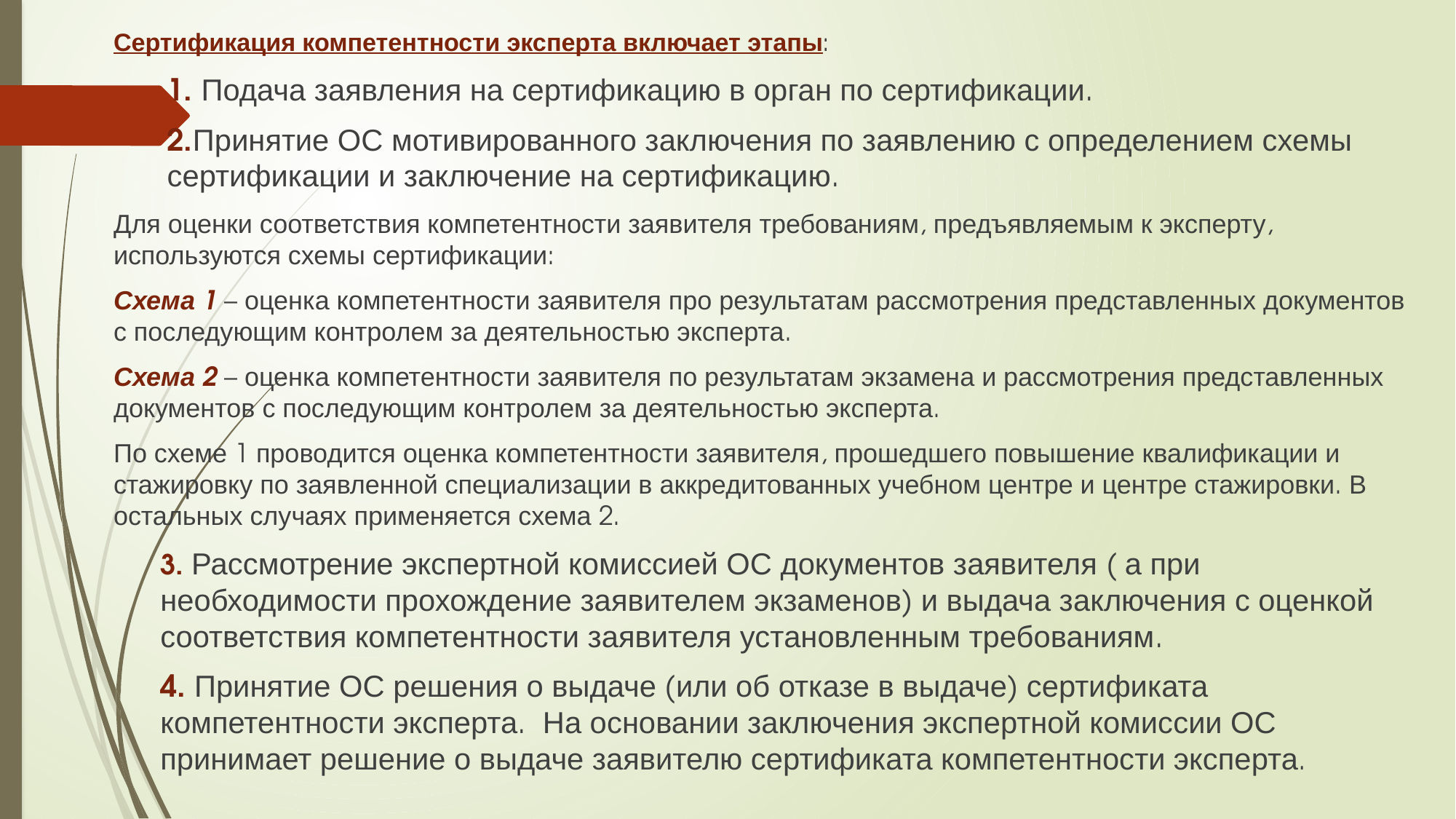

#
Сертификация компетентности эксперта включает этапы:
1. Подача заявления на сертификацию в орган по сертификации.
2.Принятие ОС мотивированного заключения по заявлению с определением схемы сертификации и заключение на сертификацию.
Для оценки соответствия компетентности заявителя требованиям, предъявляемым к эксперту, используются схемы сертификации:
Схема 1 – оценка компетентности заявителя про результатам рассмотрения представленных документов с последующим контролем за деятельностью эксперта.
Схема 2 – оценка компетентности заявителя по результатам экзамена и рассмотрения представленных документов с последующим контролем за деятельностью эксперта.
По схеме 1 проводится оценка компетентности заявителя, прошедшего повышение квалификации и стажировку по заявленной специализации в аккредитованных учебном центре и центре стажировки. В остальных случаях применяется схема 2.
3. Рассмотрение экспертной комиссией ОС документов заявителя ( а при необходимости прохождение заявителем экзаменов) и выдача заключения с оценкой соответствия компетентности заявителя установленным требованиям.
4. Принятие ОС решения о выдаче (или об отказе в выдаче) сертификата компетентности эксперта.  На основании заключения экспертной комиссии ОС принимает решение о выдаче заявителю сертификата компетентности эксперта.